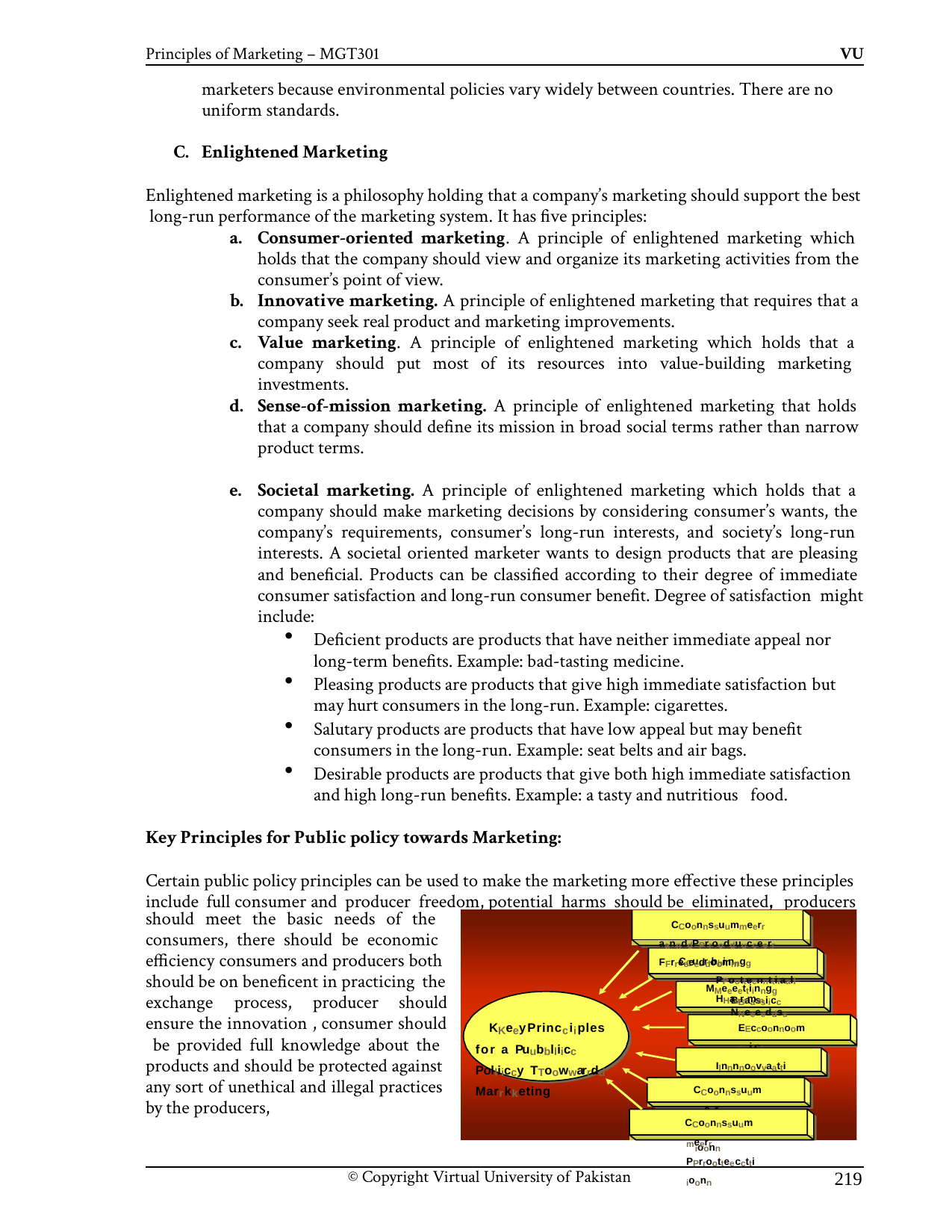

Principles of Marketing – MGT301
VU

marketers because environmental policies vary widely between countries. There are no  uniform standards.

Enlightened Marketing

Enlightened marketing is a philosophy holding that a company’s marketing should support the best  long-run performance of the marketing system. It has five principles:
Consumer-oriented marketing. A principle of enlightened marketing which  holds that the company should view and organize its marketing activities from the  consumer’s point of view.
Innovative marketing. A principle of enlightened marketing that requires that a  company seek real product and marketing improvements.
Value marketing. A principle of enlightened marketing which holds that a  company should put most of its resources into value-building marketing  investments.
Sense-of-mission marketing. A principle of enlightened marketing that holds  that a company should define its mission in broad social terms rather than narrow  product terms.

Societal marketing. A principle of enlightened marketing which holds that a  company should make marketing decisions by considering consumer’s wants, the  company’s requirements, consumer’s long-run interests, and society’s long-run  interests. A societal oriented marketer wants to design products that are pleasing  and beneficial. Products can be classified according to their degree of immediate  consumer satisfaction and long-run consumer benefit. Degree of satisfaction  might include:
Deficient products are products that have neither immediate appeal nor  long-term benefits. Example: bad-tasting medicine.
Pleasing products are products that give high immediate satisfaction but  may hurt consumers in the long-run. Example: cigarettes.
Salutary products are products that have low appeal but may benefit  consumers in the long-run. Example: seat belts and air bags.
Desirable products are products that give both high immediate satisfaction  and high long-run benefits. Example: a tasty and nutritious  food.

Key Principles for Public policy towards Marketing:

Certain public policy principles can be used to make the marketing more effective these principles  include  full consumer and  producer  freedom, potential  harms  should be  eliminated,  producers
should meet the basic needs of the  consumers, there should be economic  efficiency consumers and producers both  should be on beneficent in practicing the

CCoonnssuummeerr aanndd  PPrroodduucceerr FFrreeeeddoomm

CCuurrbbiinngg PPootteennttiiaall  HHaarrmm

MMeeeettiinngg BBaassiicc  NNeeeeddss
exchange	process,	producer	should

ensure the innovation , consumer should  be provided full knowledge about the  products and should be protected against  any sort of unethical and illegal practices  by the producers,

KKeey Princciiples  for a Puubblliicc Polliiccy  TToowwarrdd Marrkketing
EEccoonnoommiicc  EEffffiicciieennccyy

IInnnnoovvaattiioonn

CCoonnssuummeerr  EEdduuccaattiioonn

CCoonnssuummeerr  PPrrootteeccttiioonn

© Copyright Virtual University of Pakistan
219